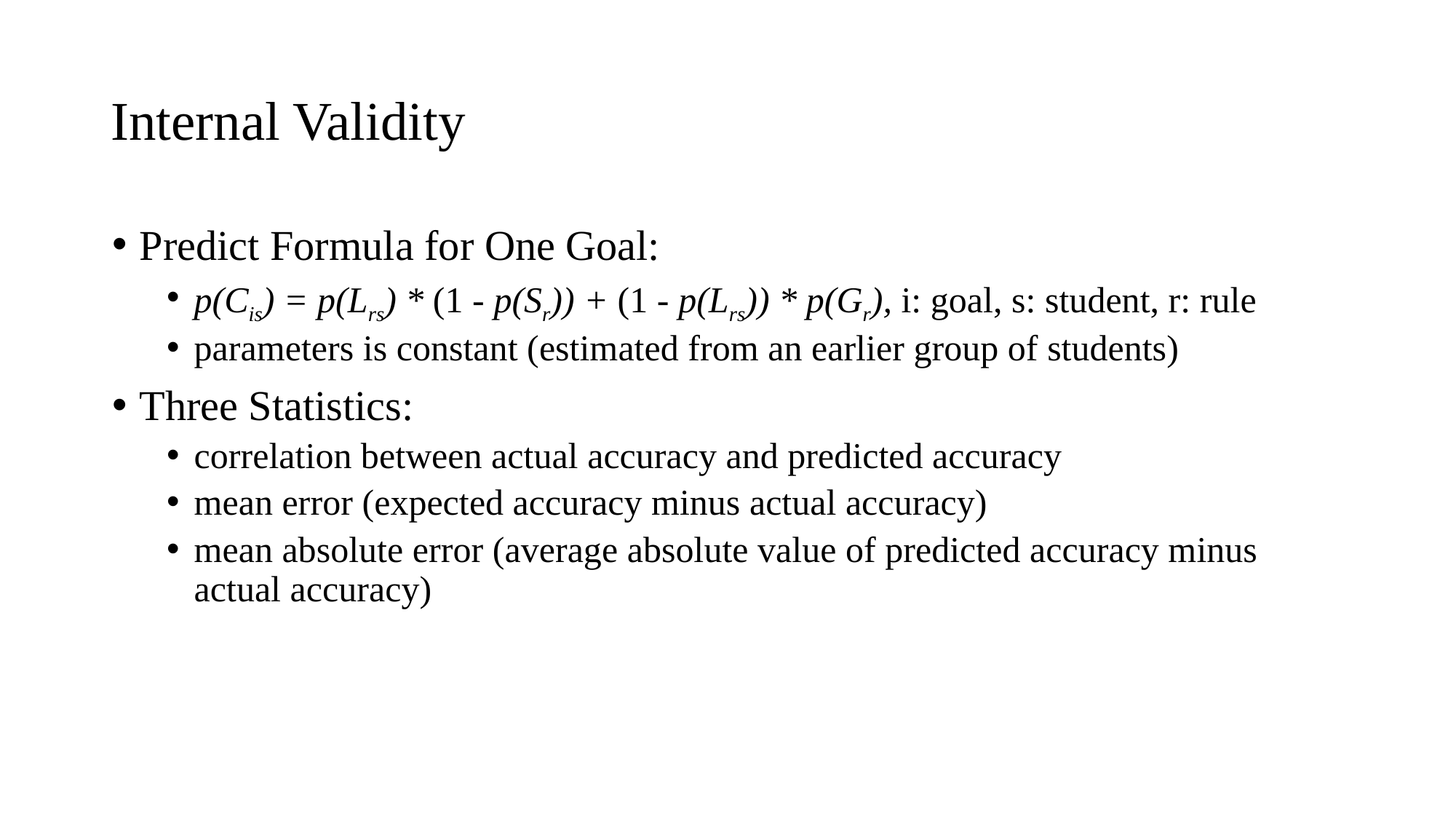

# Internal Validity
Predict Formula for One Goal:
p(Cis) = p(Lrs) * (1 - p(Sr)) + (1 - p(Lrs)) * p(Gr), i: goal, s: student, r: rule
parameters is constant (estimated from an earlier group of students)
Three Statistics:
correlation between actual accuracy and predicted accuracy
mean error (expected accuracy minus actual accuracy)
mean absolute error (average absolute value of predicted accuracy minus actual accuracy)